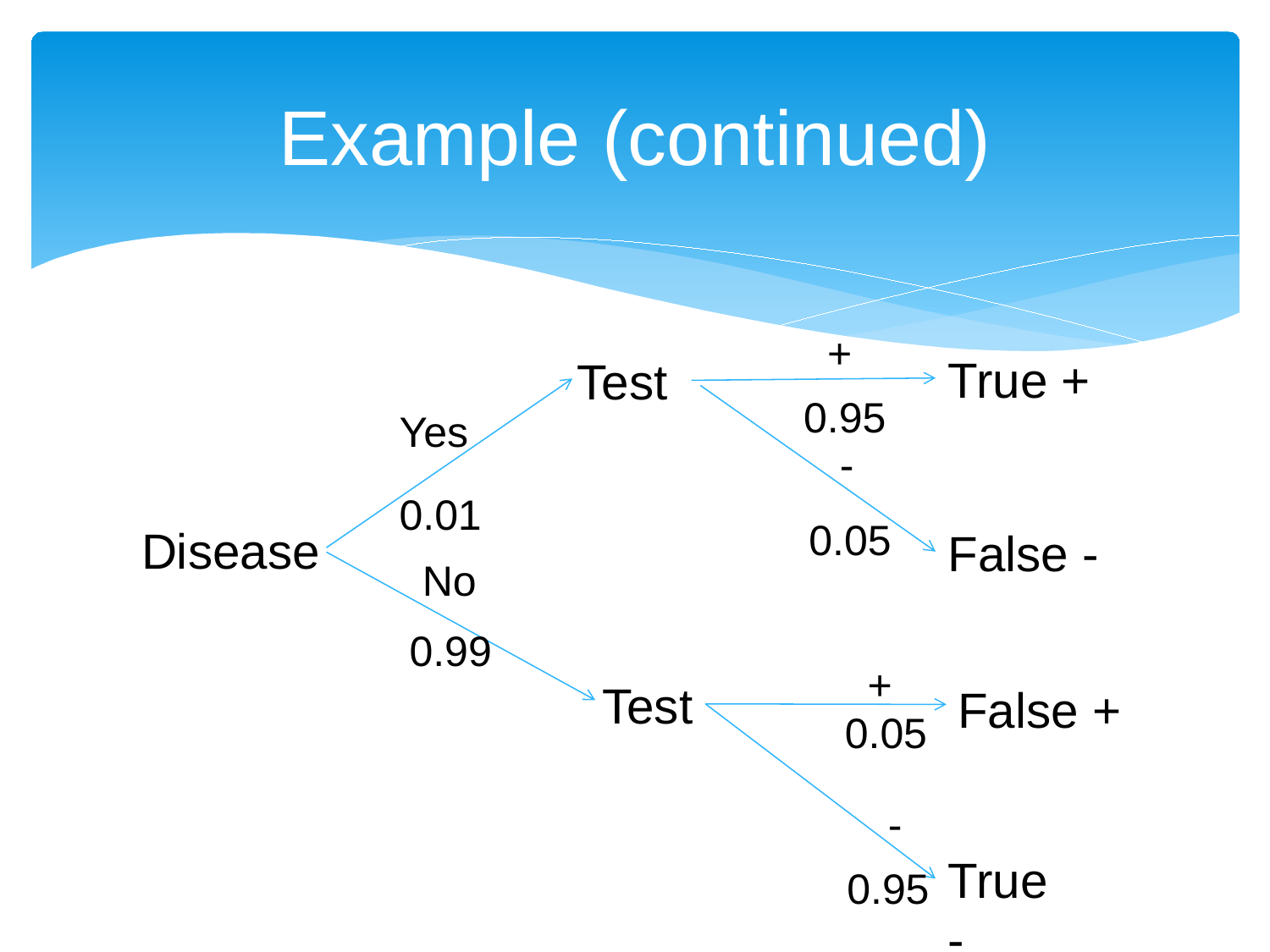

# Example (continued)
+
True +
Test
0.95
Yes
-
0.01
0.05
Disease
False -
No
0.99
+
Test
False +
0.05
-
True -
0.95